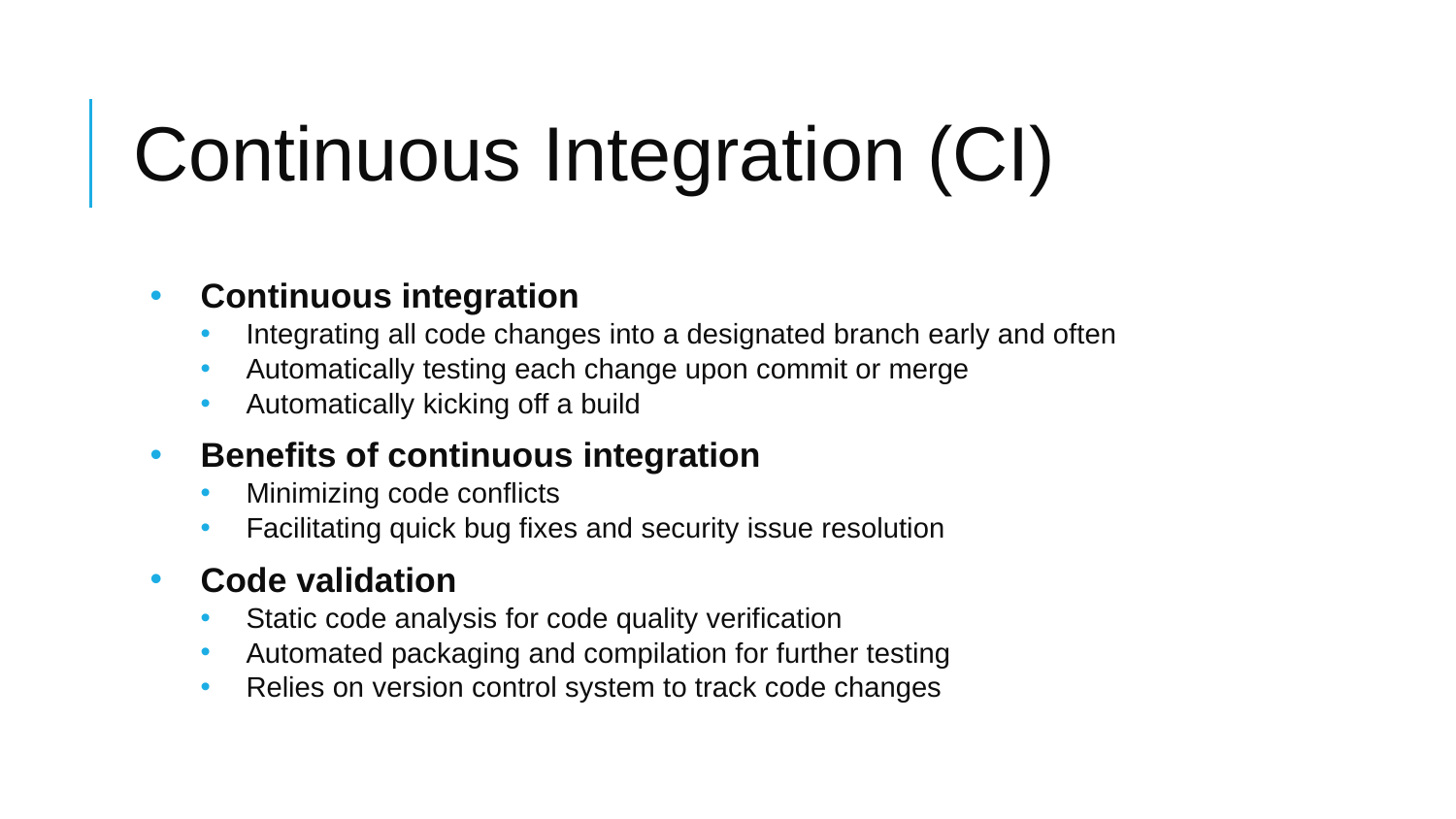

# Continuous Integration (CI)
Continuous integration
Integrating all code changes into a designated branch early and often
Automatically testing each change upon commit or merge
Automatically kicking off a build
Benefits of continuous integration
Minimizing code conflicts
Facilitating quick bug fixes and security issue resolution
Code validation
Static code analysis for code quality verification
Automated packaging and compilation for further testing
Relies on version control system to track code changes